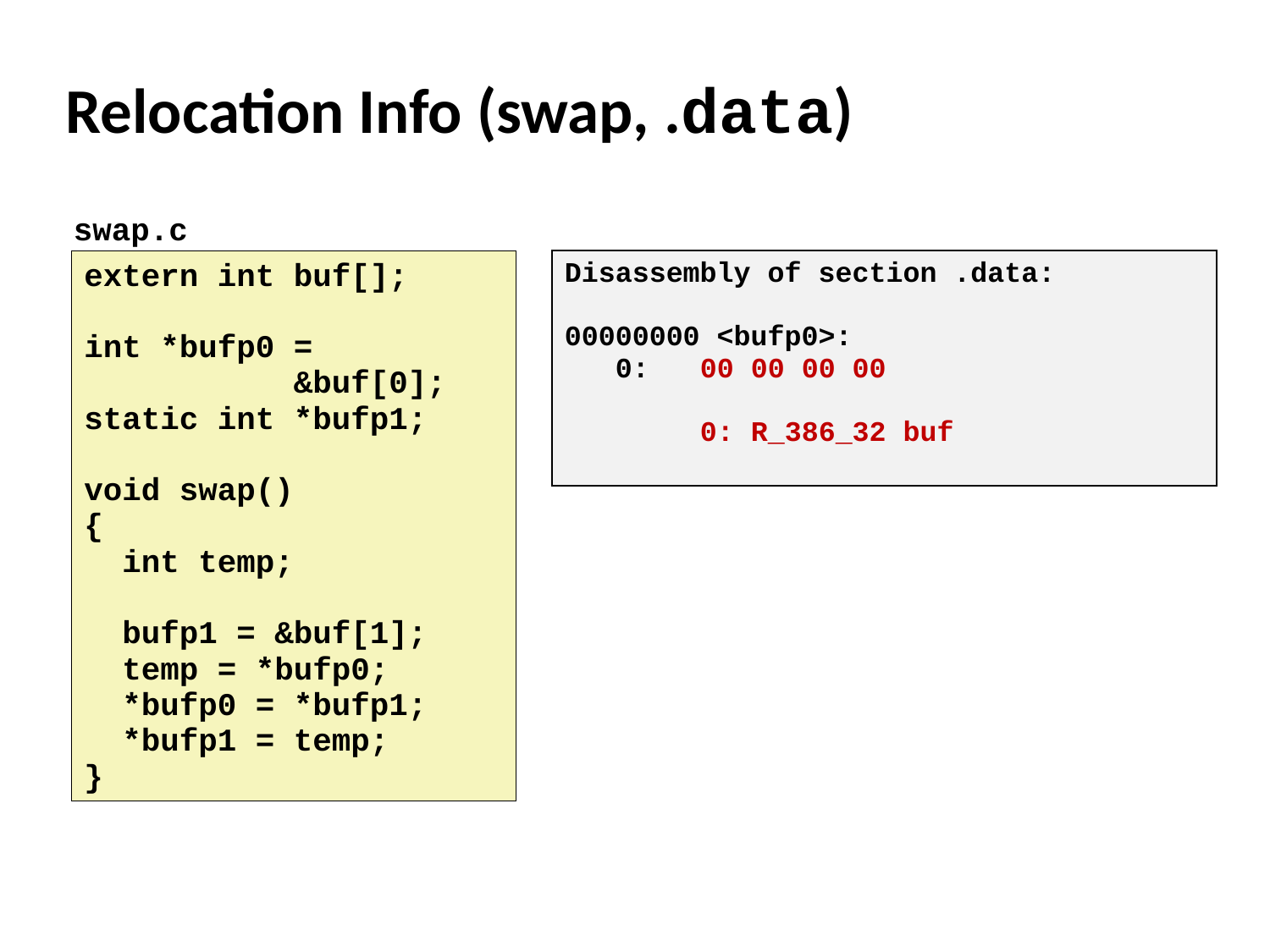

Relocation Info (swap, .data)
swap.c
Disassembly of section .data:

00000000 <bufp0>:
   0:   00 00 00 00

        0: R_386_32 buf

extern int buf[];

int *bufp0 =
           &buf[0];
static int *bufp1;

void swap()
{
  int temp;

  bufp1 = &buf[1];
  temp = *bufp0;
  *bufp0 = *bufp1;
  *bufp1 = temp;
}